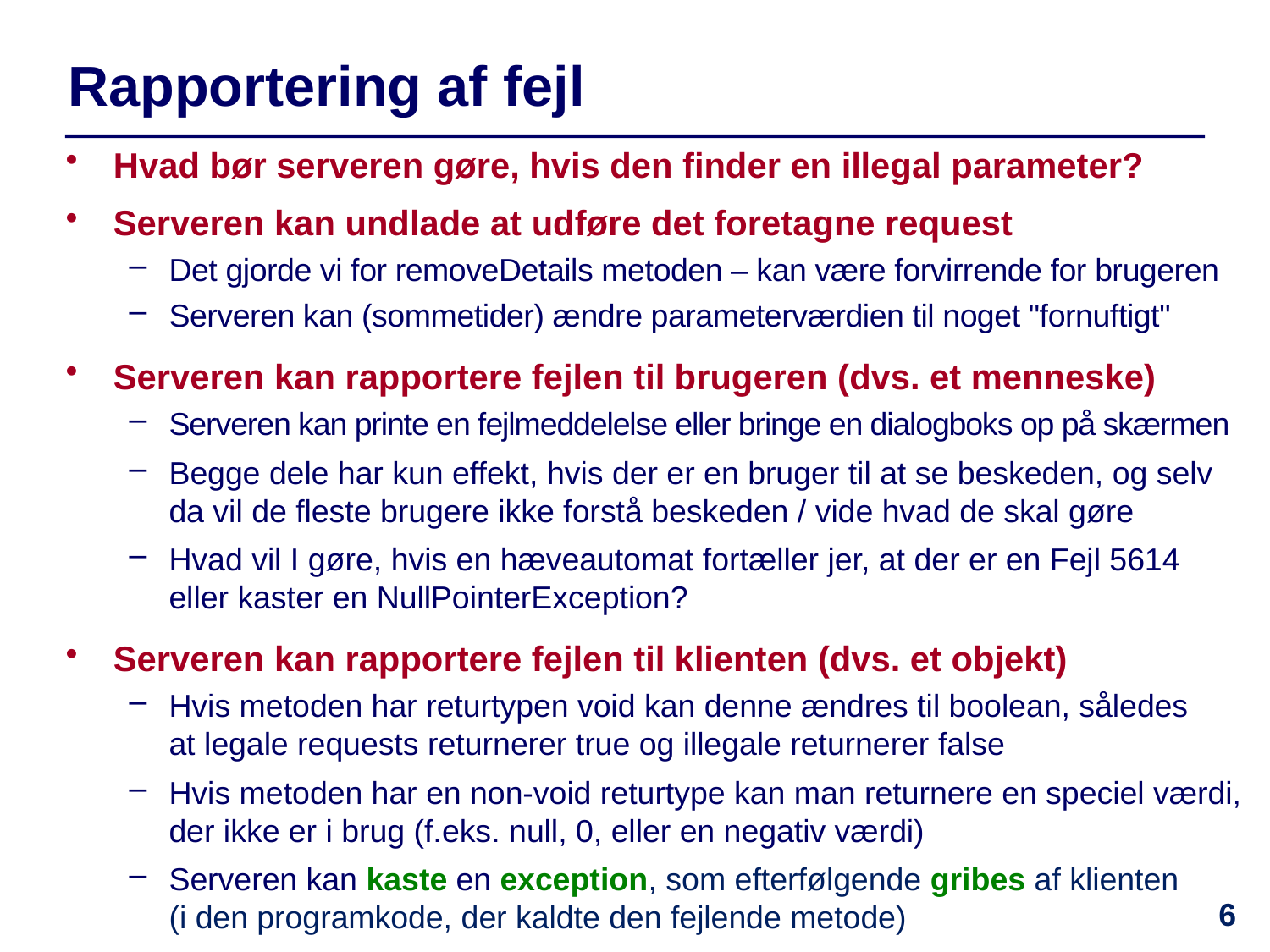

# Rapportering af fejl
Hvad bør serveren gøre, hvis den finder en illegal parameter?
Serveren kan undlade at udføre det foretagne request
Det gjorde vi for removeDetails metoden – kan være forvirrende for brugeren
Serveren kan (sommetider) ændre parameterværdien til noget "fornuftigt"
Serveren kan rapportere fejlen til brugeren (dvs. et menneske)
Serveren kan printe en fejlmeddelelse eller bringe en dialogboks op på skærmen
Begge dele har kun effekt, hvis der er en bruger til at se beskeden, og selv da vil de fleste brugere ikke forstå beskeden / vide hvad de skal gøre
Hvad vil I gøre, hvis en hæveautomat fortæller jer, at der er en Fejl 5614 eller kaster en NullPointerException?
Serveren kan rapportere fejlen til klienten (dvs. et objekt)
Hvis metoden har returtypen void kan denne ændres til boolean, således
at legale requests returnerer true og illegale returnerer false
Hvis metoden har en non-void returtype kan man returnere en speciel værdi, der ikke er i brug (f.eks. null, 0, eller en negativ værdi)
Serveren kan kaste en exception, som efterfølgende gribes af klienten
(i den programkode, der kaldte den fejlende metode)

6